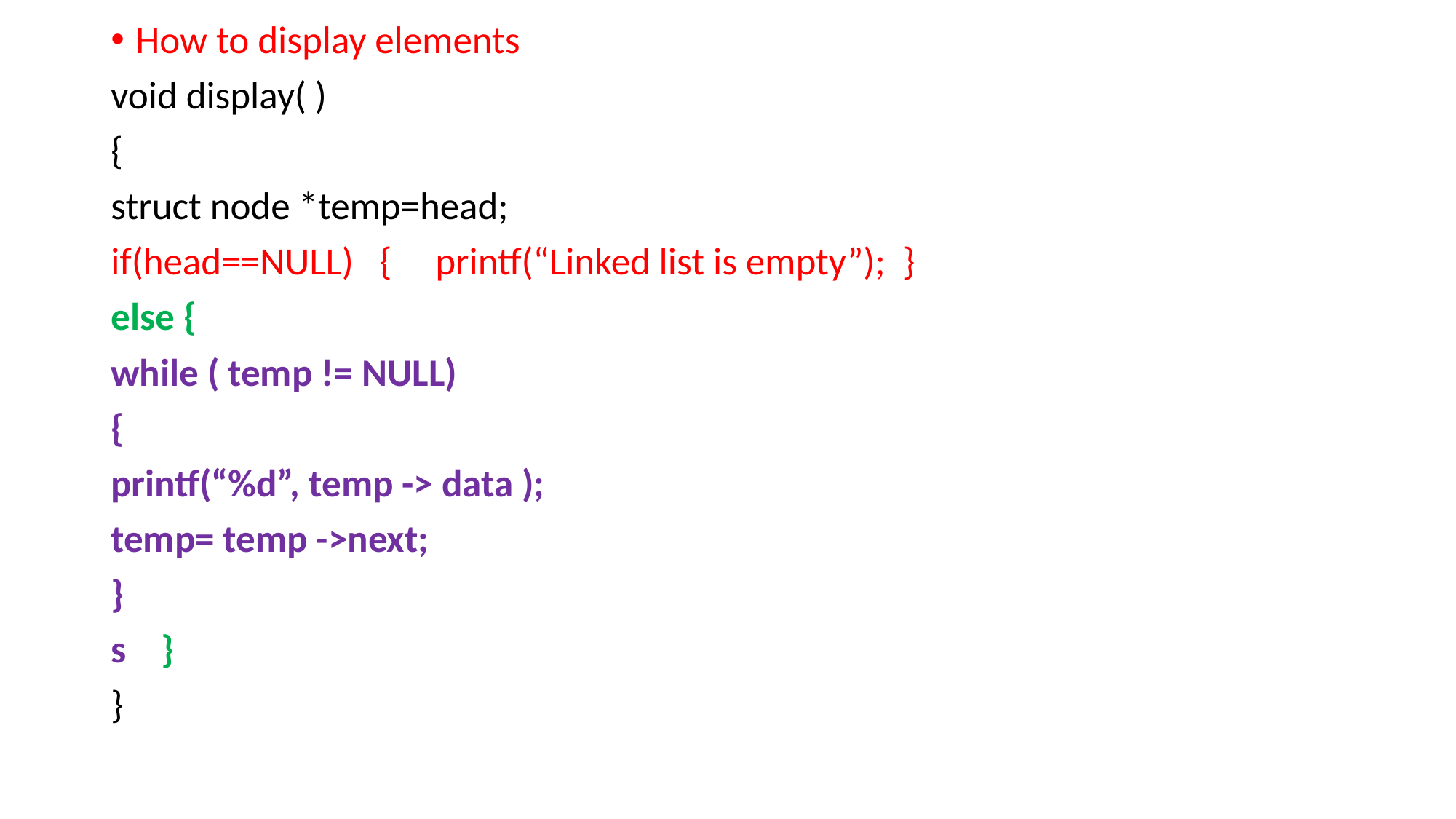

How to display elements
void display( )
{
struct node *temp=head;
if(head==NULL)   {     printf(“Linked list is empty”);  }
else {
while ( temp != NULL)
{
printf(“%d”, temp -> data );
temp= temp ->next;
}
s    }
}